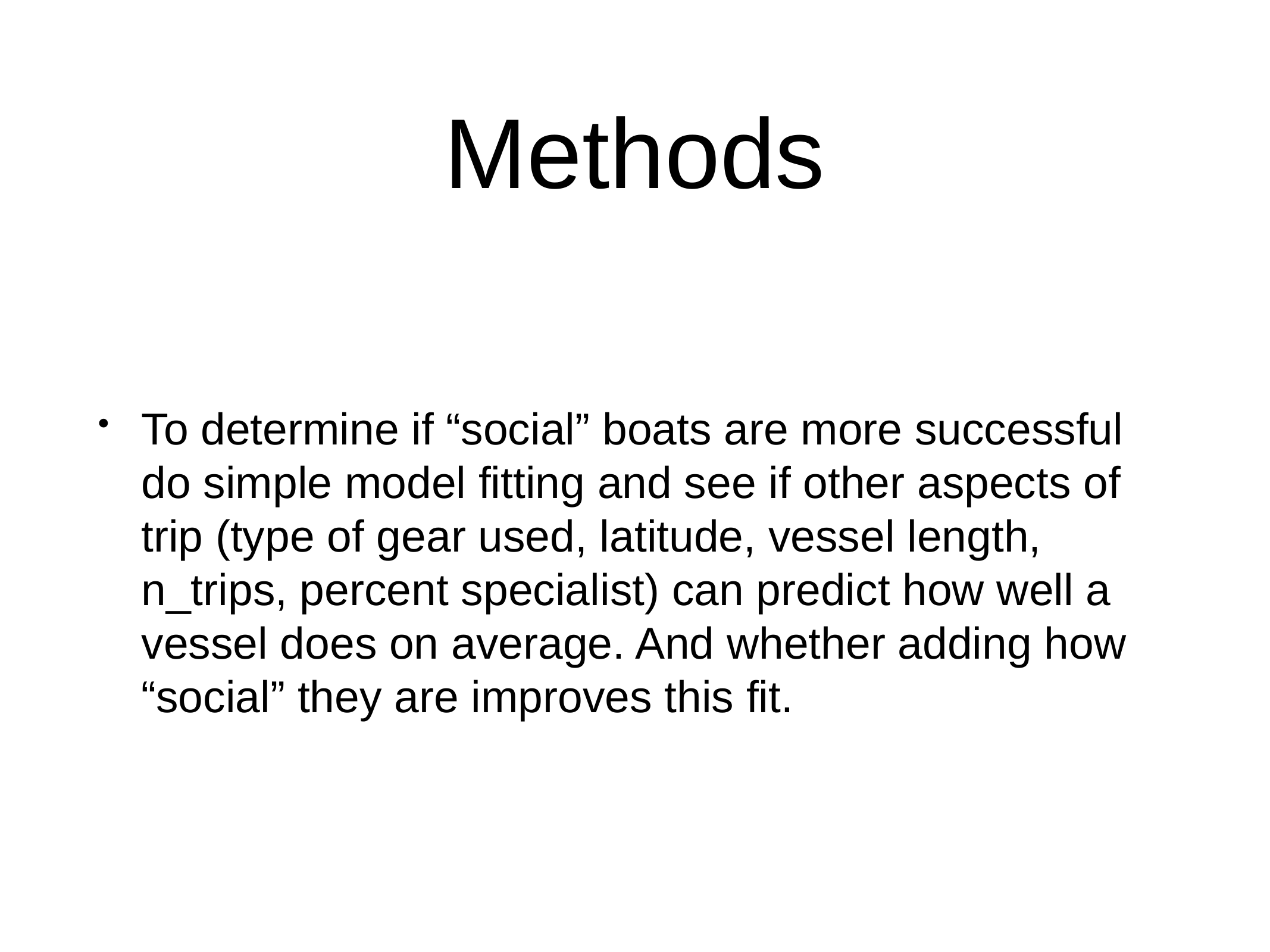

Methods
To determine if “social” boats are more successful do simple model fitting and see if other aspects of trip (type of gear used, latitude, vessel length, n_trips, percent specialist) can predict how well a vessel does on average. And whether adding how “social” they are improves this fit.